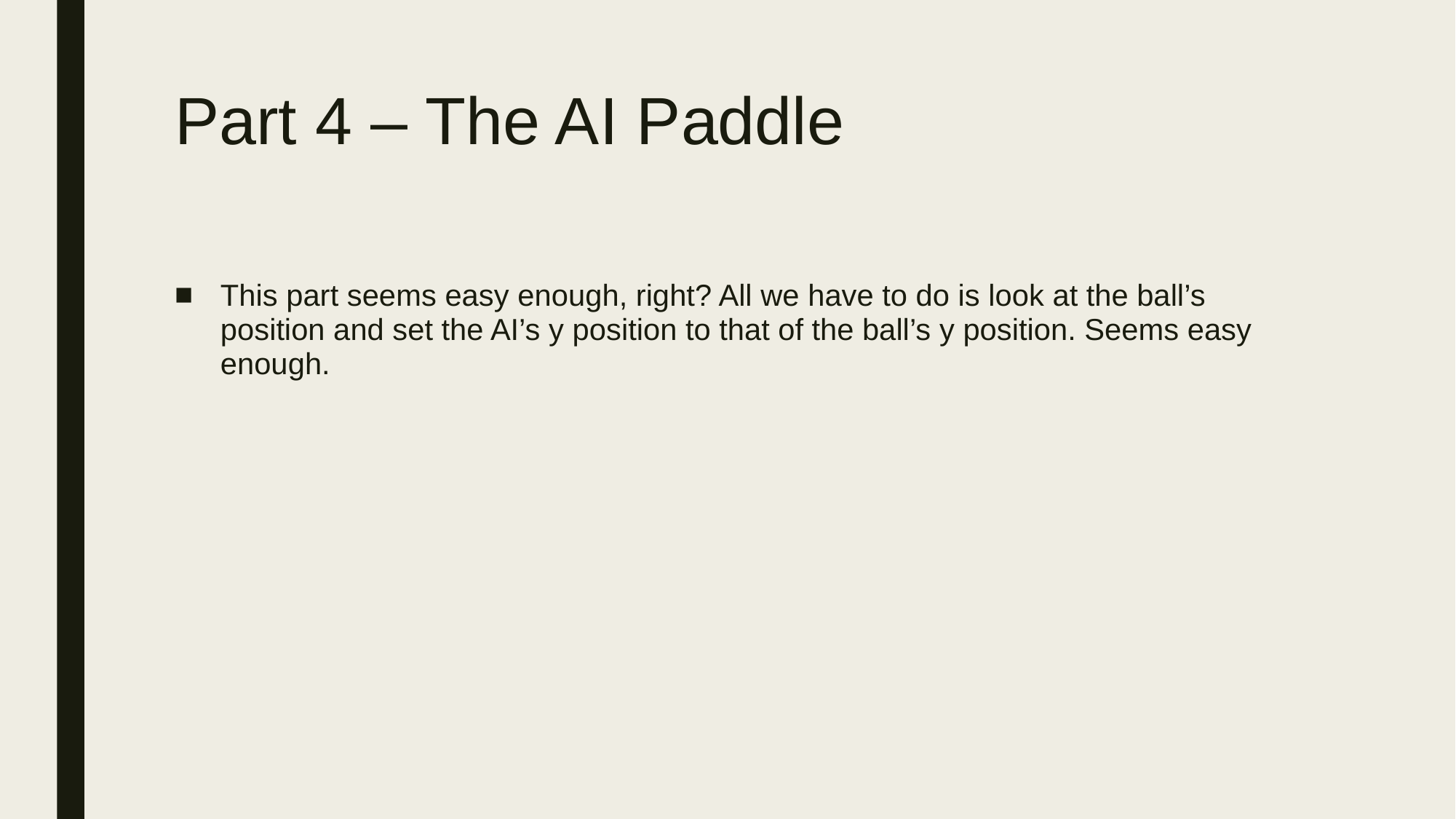

# Part 4 – The AI Paddle
This part seems easy enough, right? All we have to do is look at the ball’s position and set the AI’s y position to that of the ball’s y position. Seems easy enough.